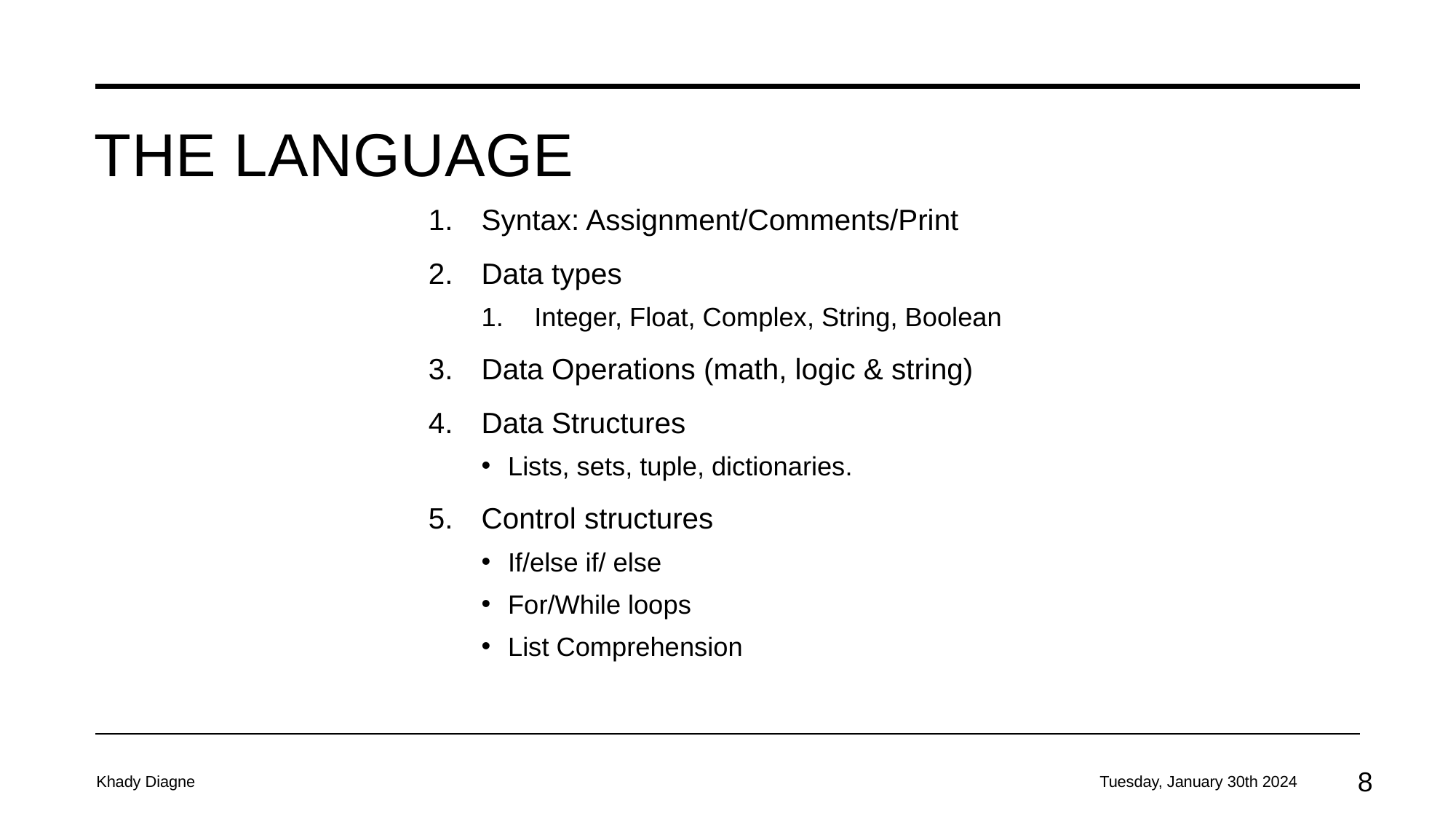

# The language
Syntax: Assignment/Comments/Print
Data types
Integer, Float, Complex, String, Boolean
Data Operations (math, logic & string)
Data Structures
Lists, sets, tuple, dictionaries.
Control structures
If/else if/ else
For/While loops
List Comprehension

Khady Diagne
Tuesday, January 30th 2024
8